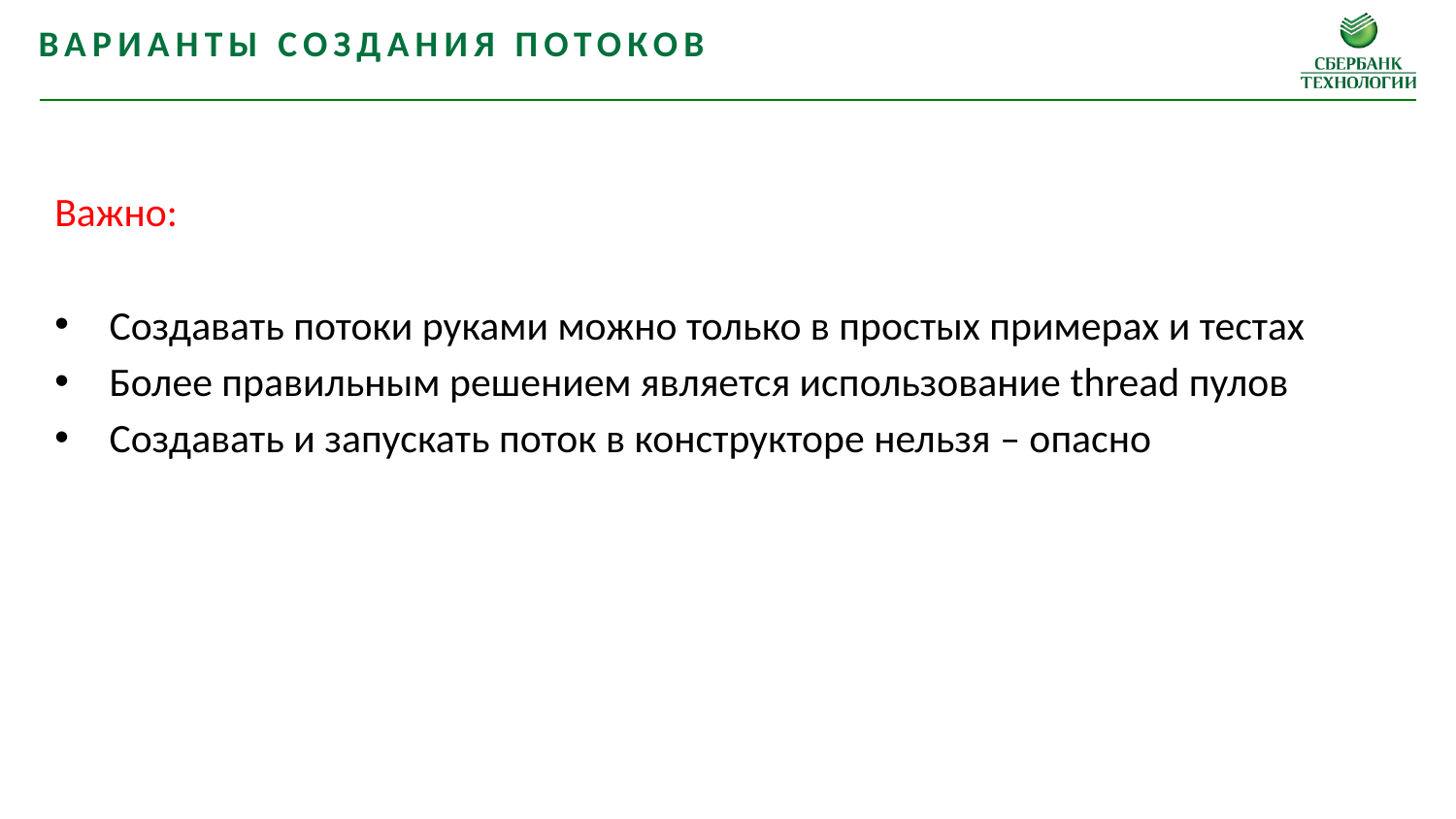

Варианты создания потоков
Важно:

Создавать потоки руками можно только в простых примерах и тестах
Более правильным решением является использование thread пулов
Создавать и запускать поток в конструкторе нельзя – опасно